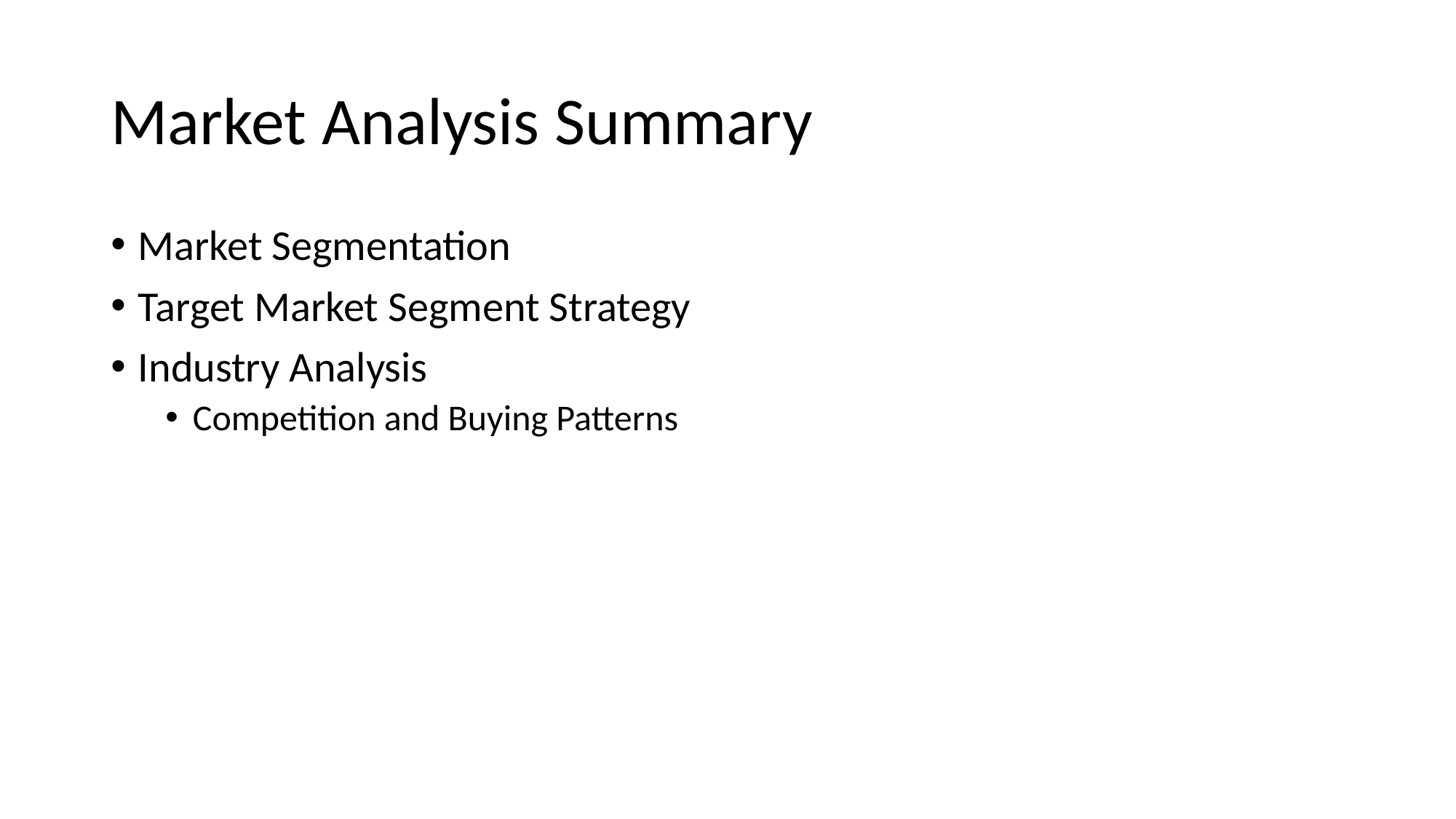

# Market Analysis Summary
Market Segmentation
Target Market Segment Strategy
Industry Analysis
Competition and Buying Patterns